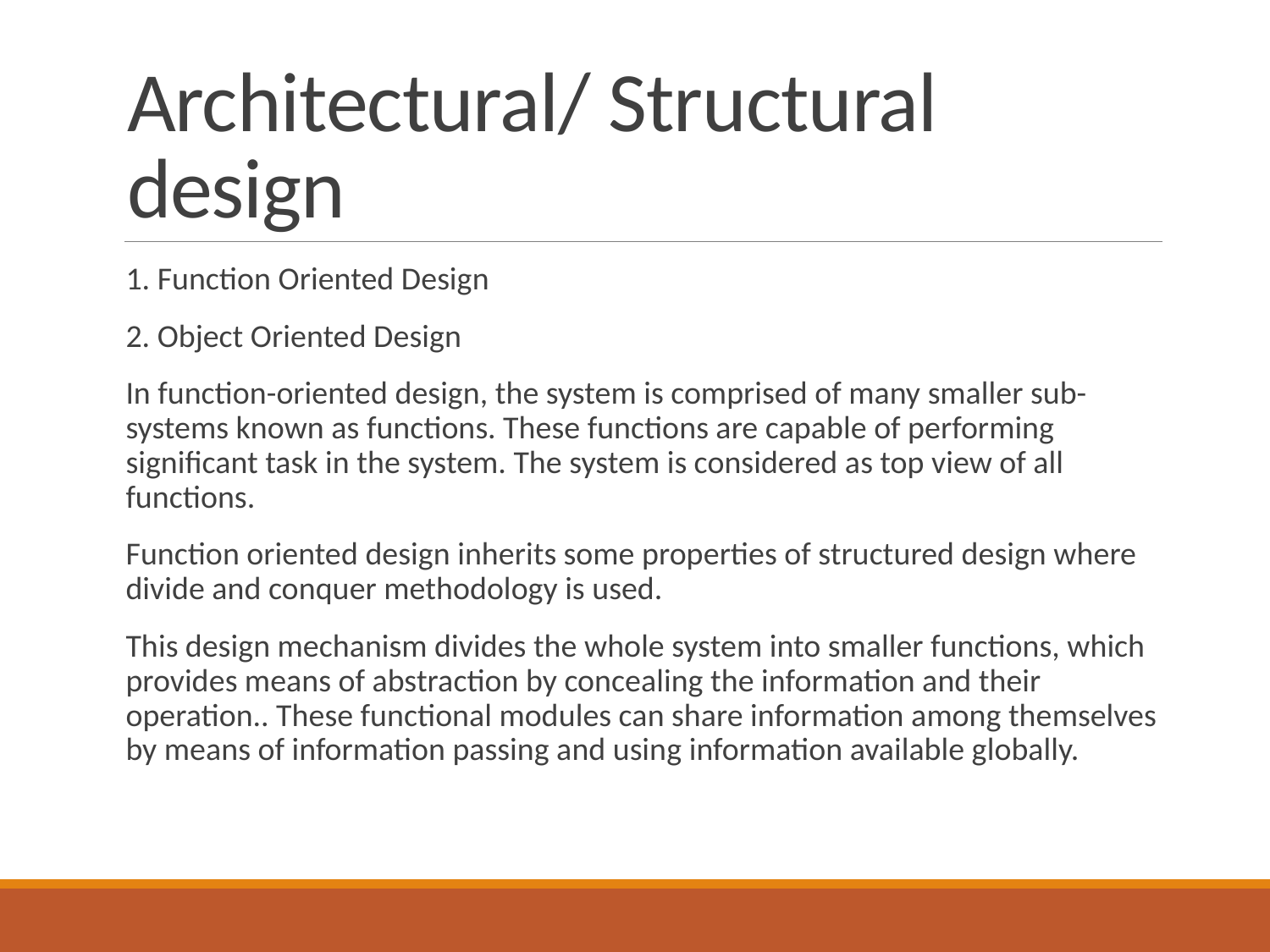

# Architectural/ Structural design
1. Function Oriented Design
2. Object Oriented Design
In function-oriented design, the system is comprised of many smaller sub-systems known as functions. These functions are capable of performing significant task in the system. The system is considered as top view of all functions.
Function oriented design inherits some properties of structured design where divide and conquer methodology is used.
This design mechanism divides the whole system into smaller functions, which provides means of abstraction by concealing the information and their operation.. These functional modules can share information among themselves by means of information passing and using information available globally.